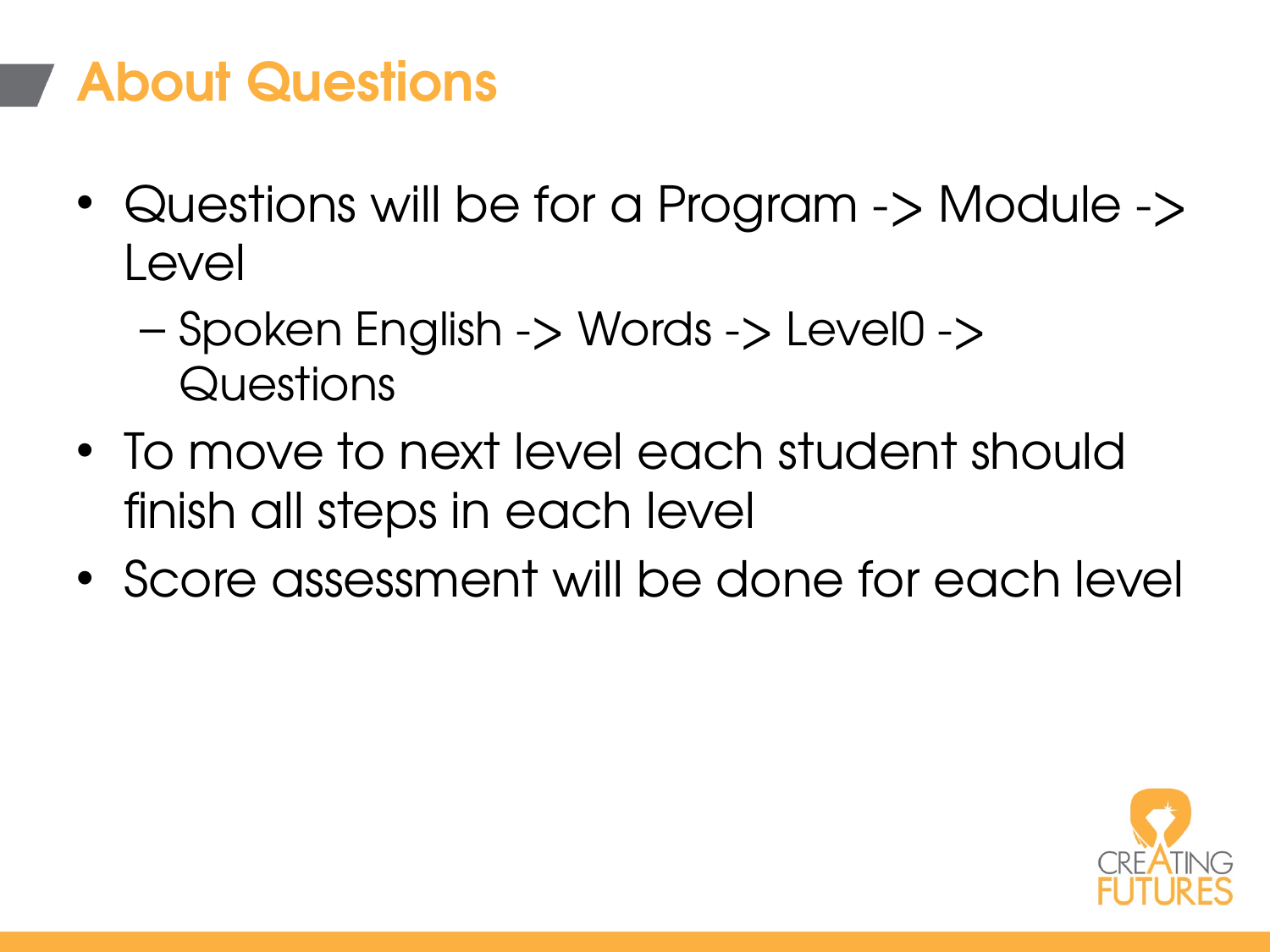

# About Questions
Questions will be for a Program -> Module -> Level
Spoken English -> Words -> Level0 -> Questions
To move to next level each student should finish all steps in each level
Score assessment will be done for each level